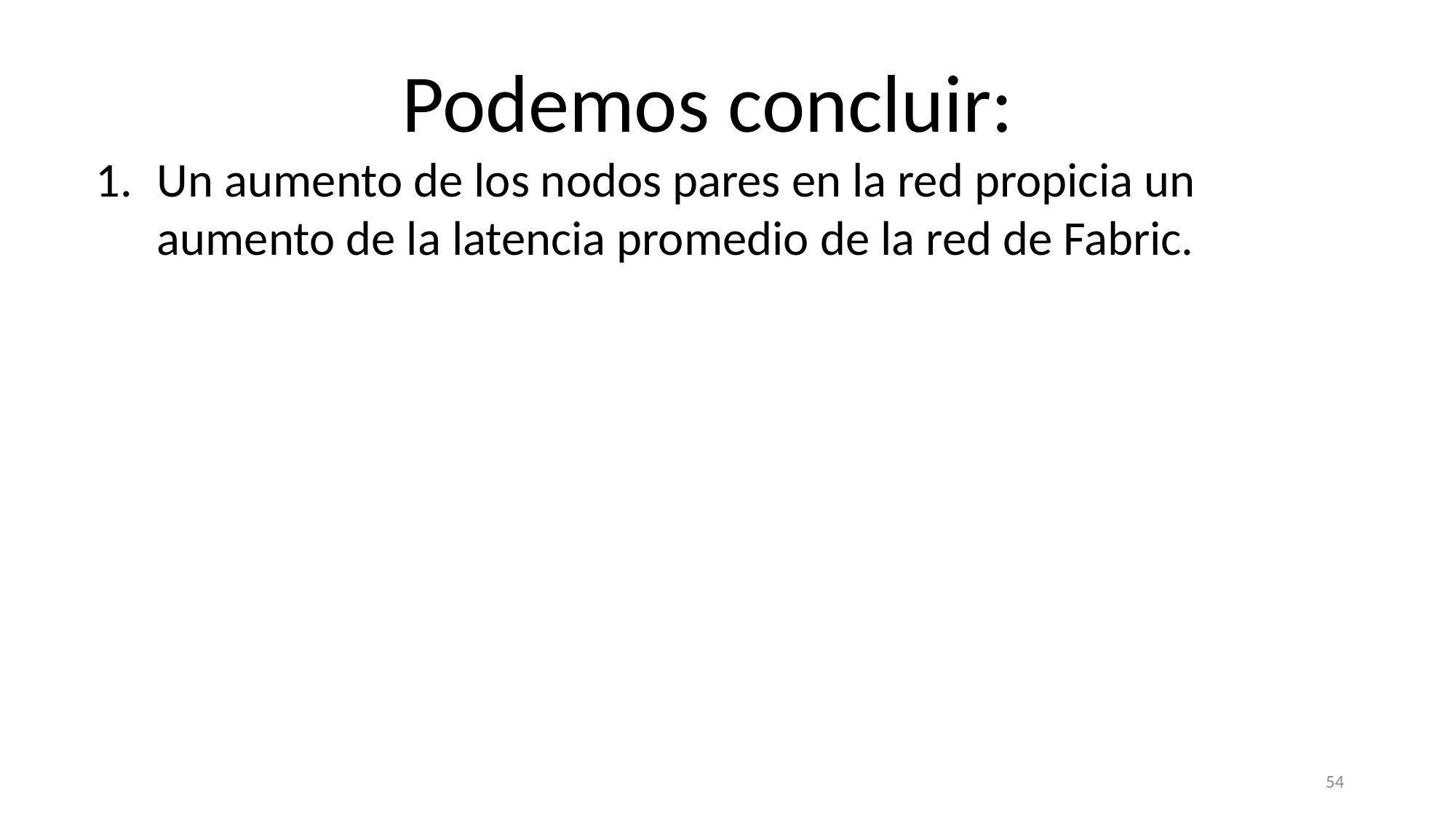

Podemos concluir:
Un aumento de los nodos pares en la red propicia un aumento de la latencia promedio de la red de Fabric.

54